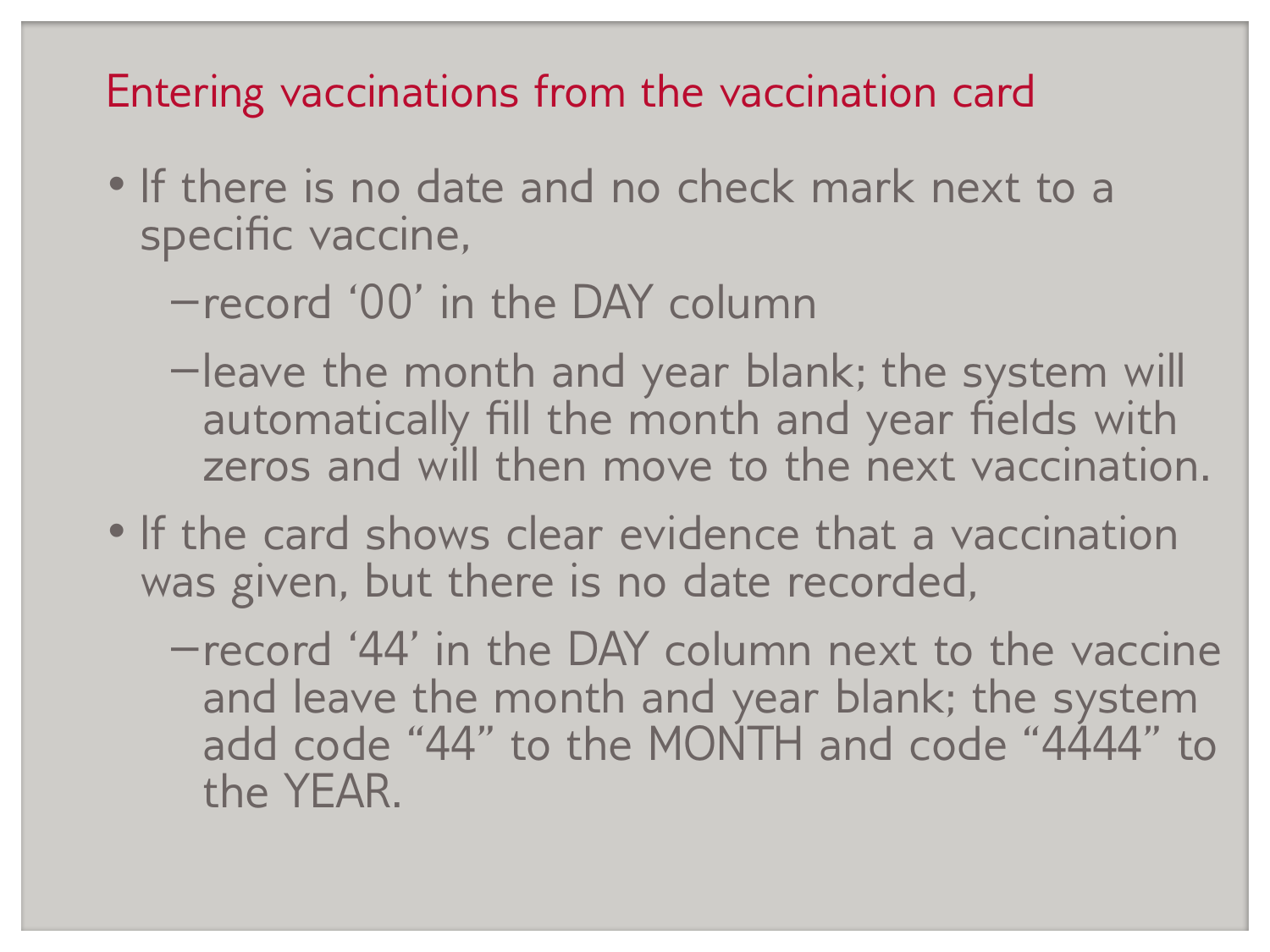

# Entering vaccinations from the vaccination card
If there is no date and no check mark next to a specific vaccine,
record ‘00’ in the DAY column
leave the month and year blank; the system will automatically fill the month and year fields with zeros and will then move to the next vaccination.
If the card shows clear evidence that a vaccination was given, but there is no date recorded,
record ‘44’ in the DAY column next to the vaccine and leave the month and year blank; the system add code “44” to the MONTH and code “4444” to the YEAR.